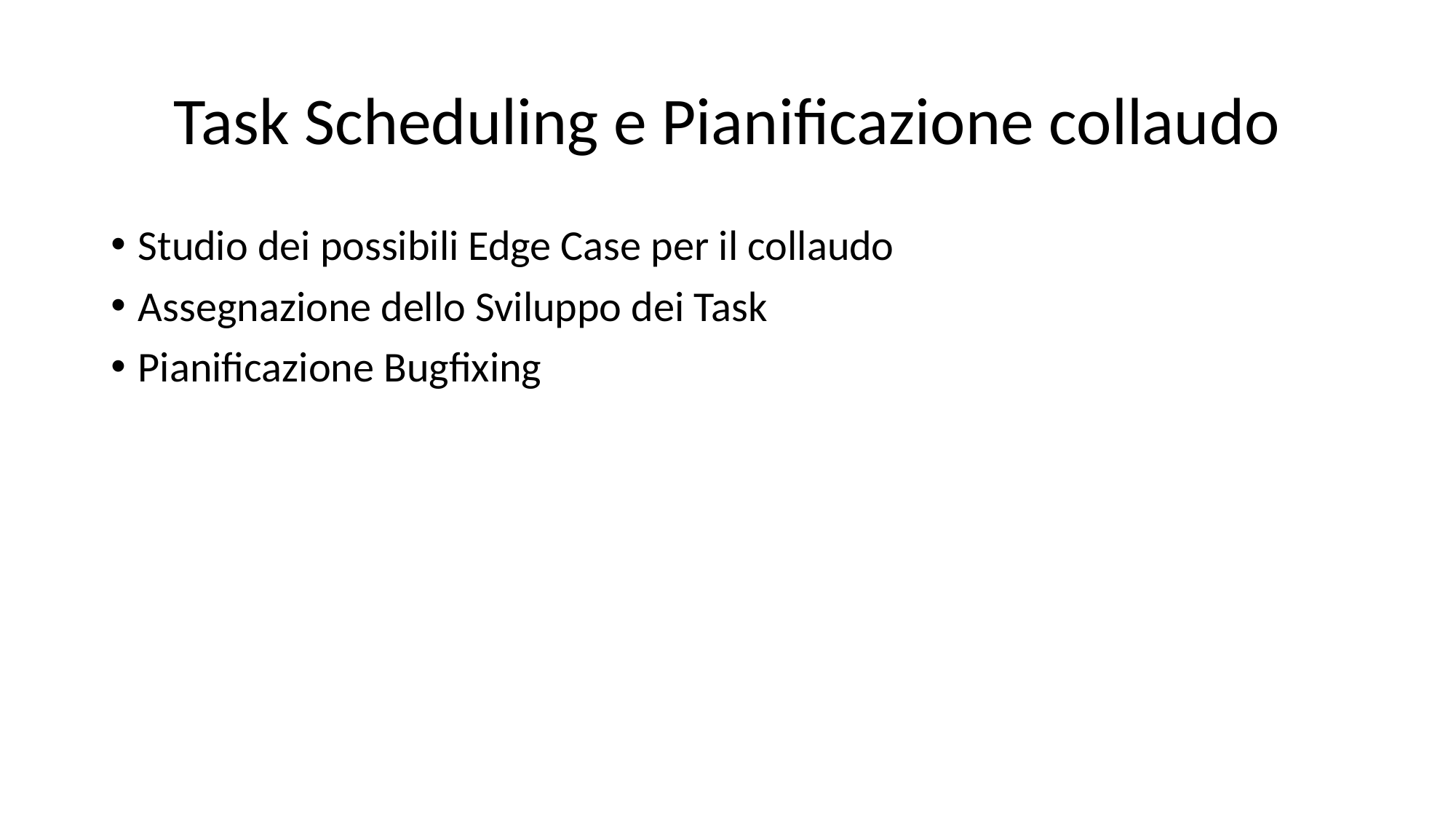

# Task Scheduling e Pianificazione collaudo
Studio dei possibili Edge Case per il collaudo
Assegnazione dello Sviluppo dei Task
Pianificazione Bugfixing